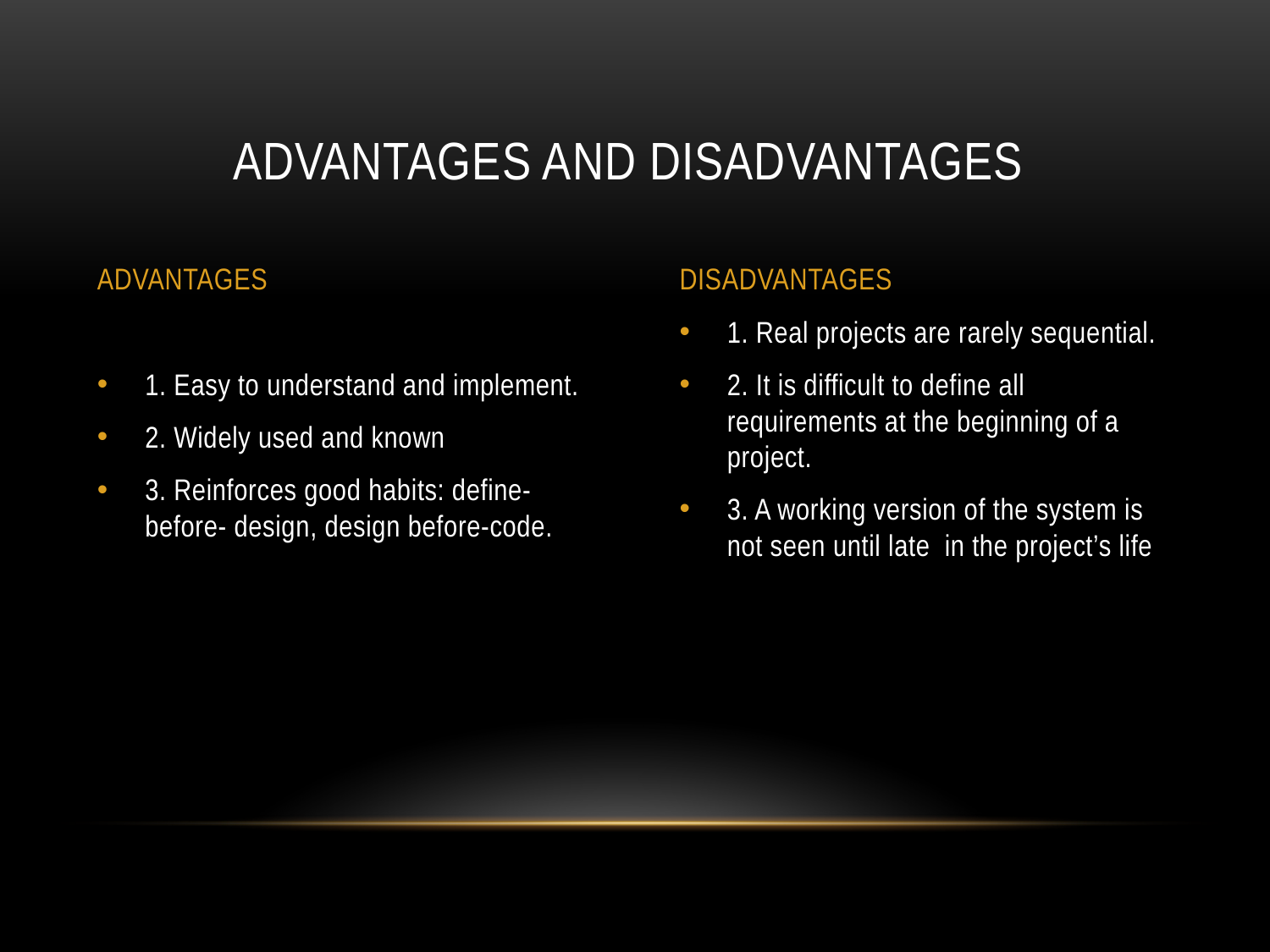

# ADVANTAGES AND DISADVANTAGES
ADVANTAGES
DISADVANTAGES

1. Easy to understand and implement.
2. Widely used and known
3. Reinforces good habits: define-before- design, design before-code.
1. Real projects are rarely sequential.
2. It is difficult to define all requirements at the beginning of a project.
3. A working version of the system is not seen until late  in the project’s life